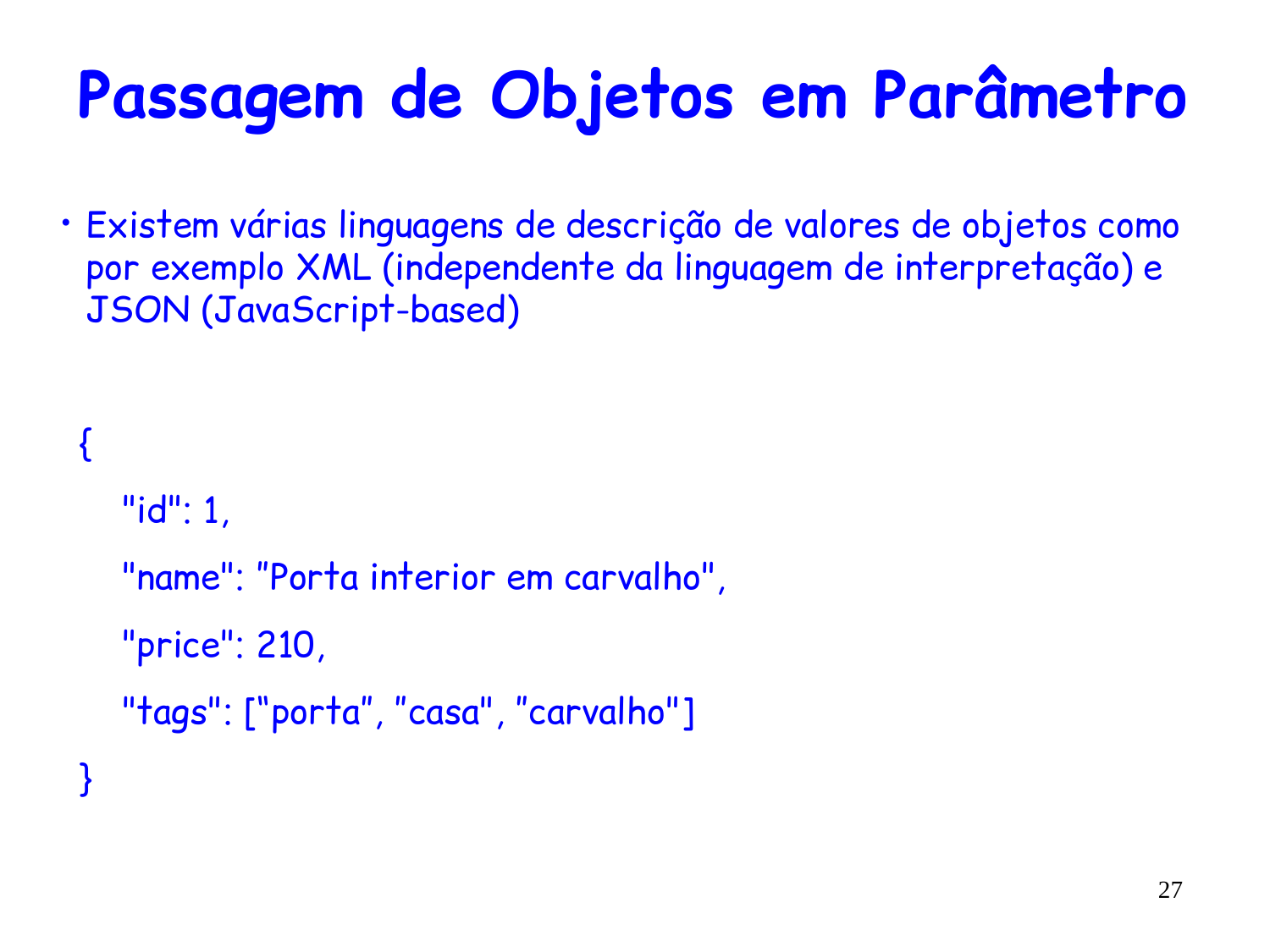

# Passagem de Objetos em Parâmetro
Existem várias linguagens de descrição de valores de objetos como por exemplo XML (independente da linguagem de interpretação) e JSON (JavaScript-based)

{
    "id": 1,
    "name": ”Porta interior em carvalho",
    "price": 210,
    "tags": [“porta”, ”casa", ”carvalho"]
}
27